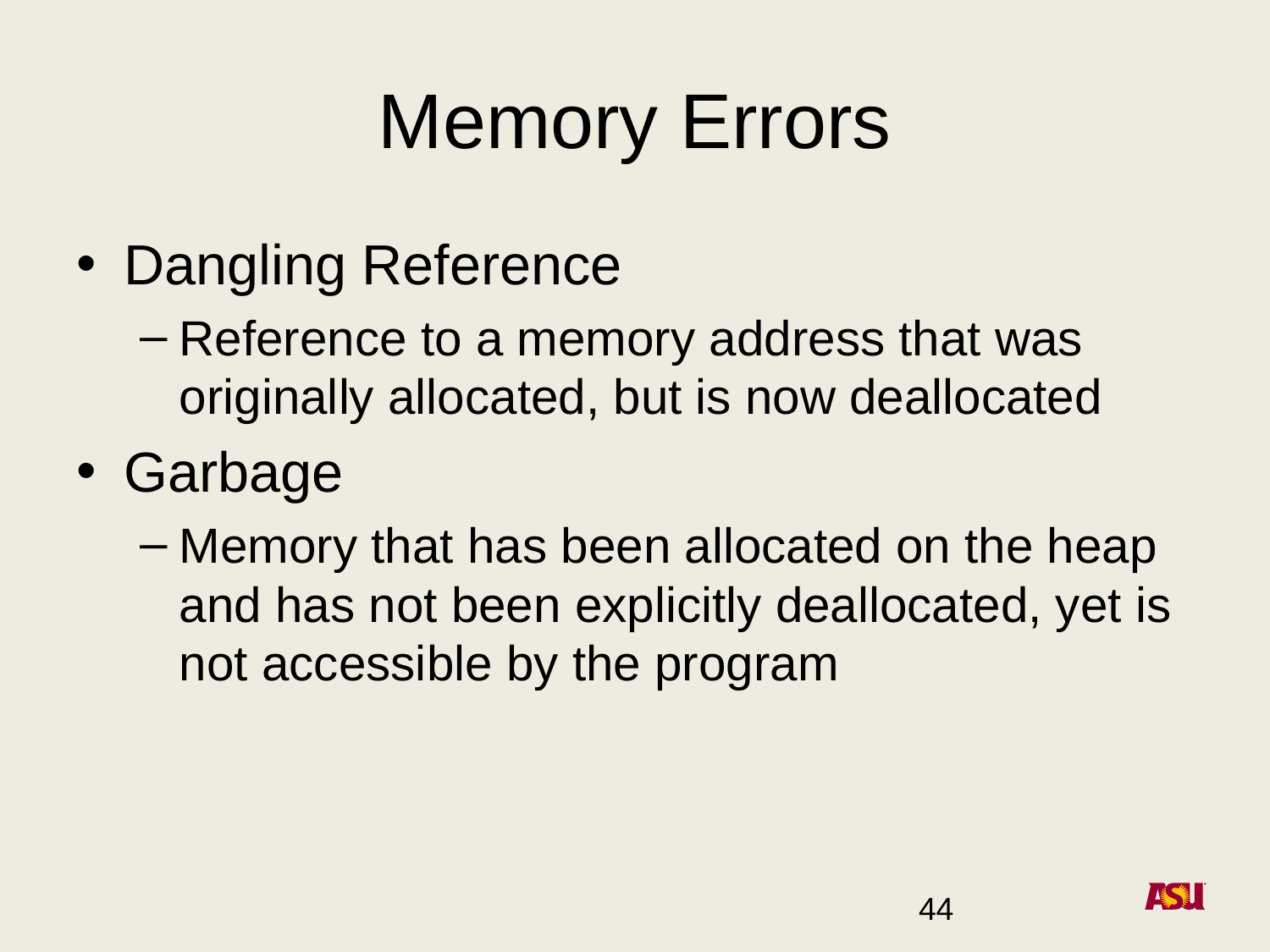

# Memory Errors
Dangling Reference
Reference to a memory address that was originally allocated, but is now deallocated
Garbage
Memory that has been allocated on the heap and has not been explicitly deallocated, yet is not accessible by the program
44